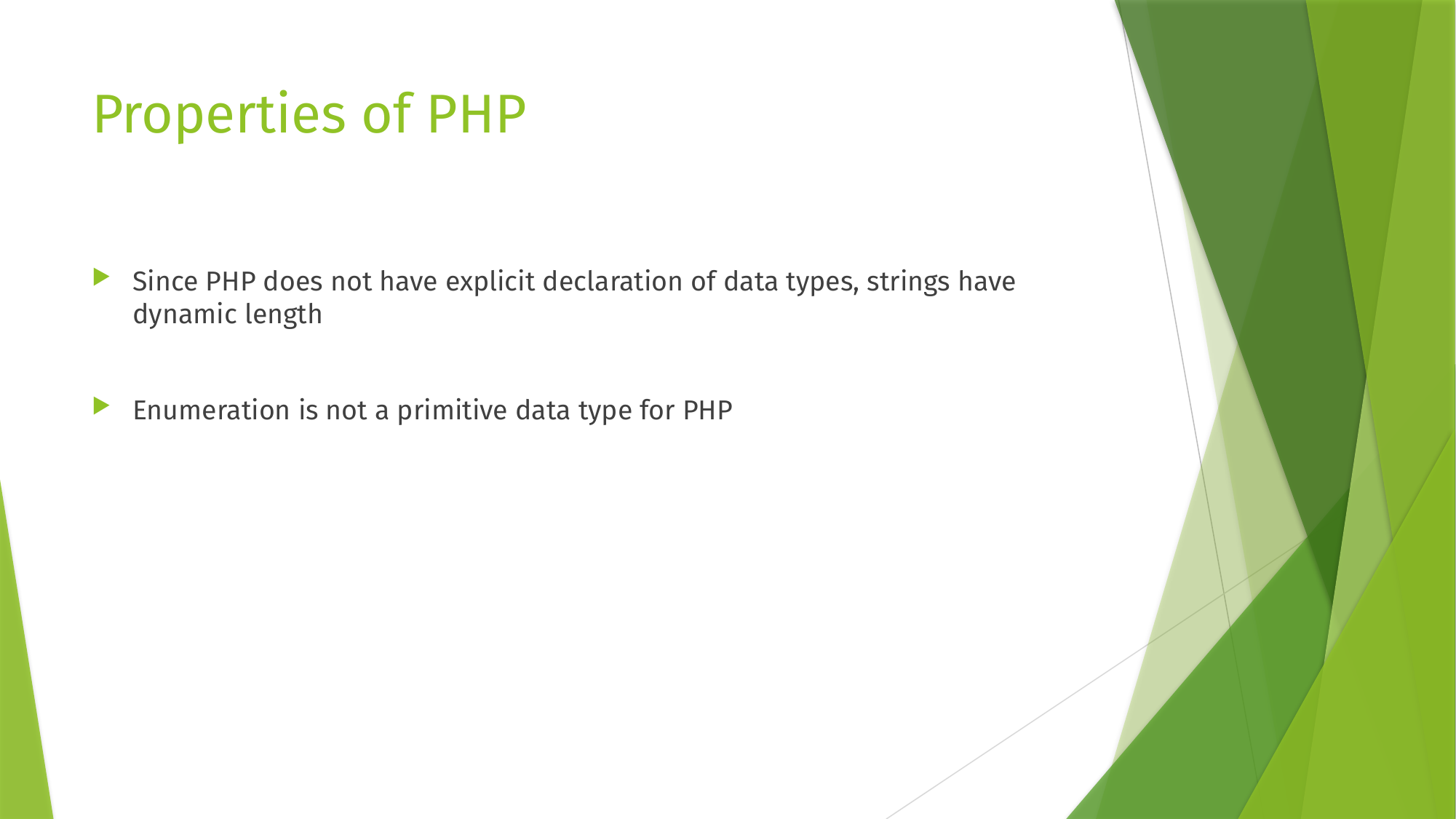

# Properties of PHP
Since PHP does not have explicit declaration of data types, strings have dynamic length

Enumeration is not a primitive data type for PHP